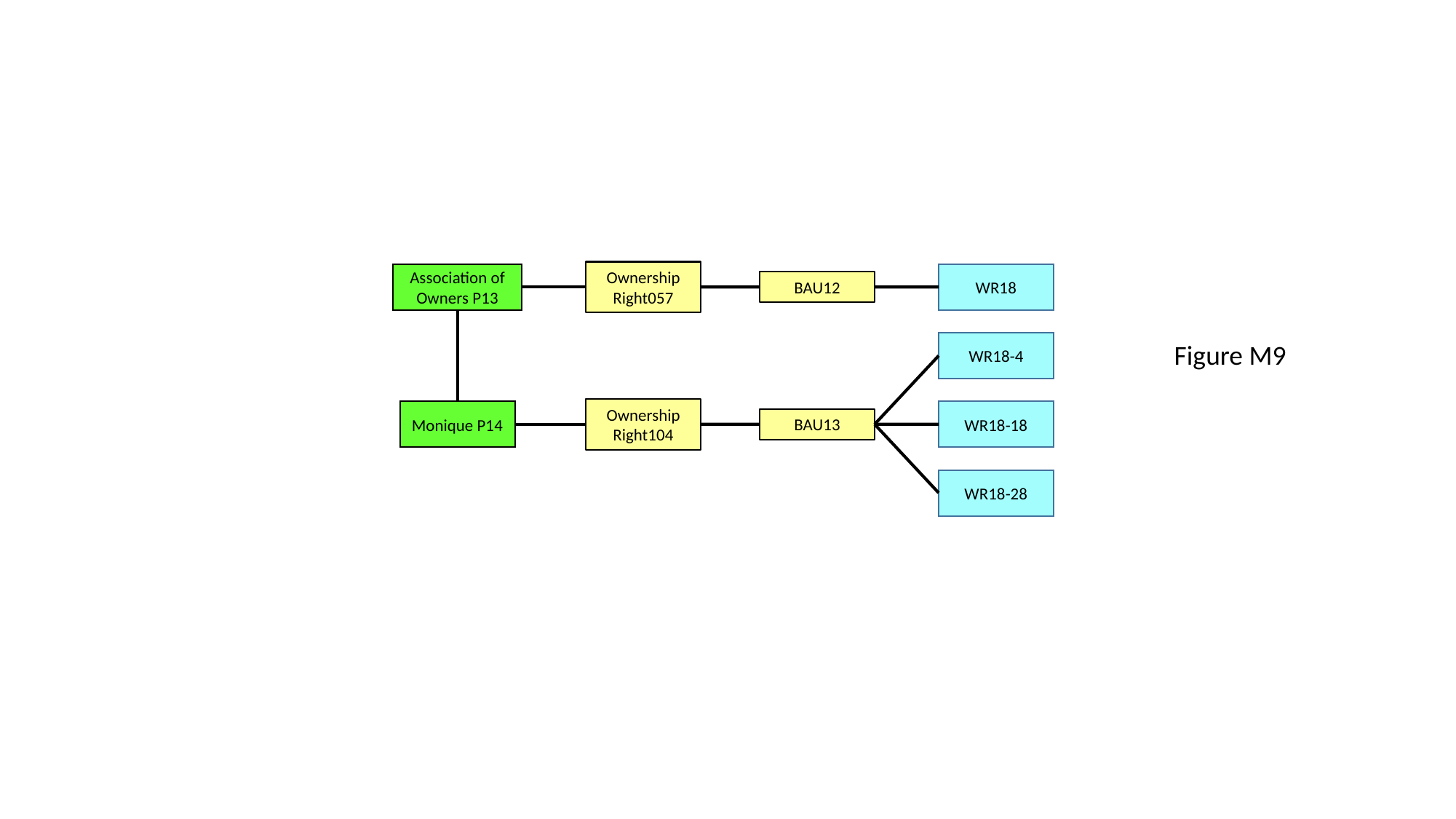

Ownership Right057
Association of Owners P13
WR18
BAU12
WR18-4
Ownership Right104
Monique P14
WR18-18
BAU13
WR18-28
Figure M9